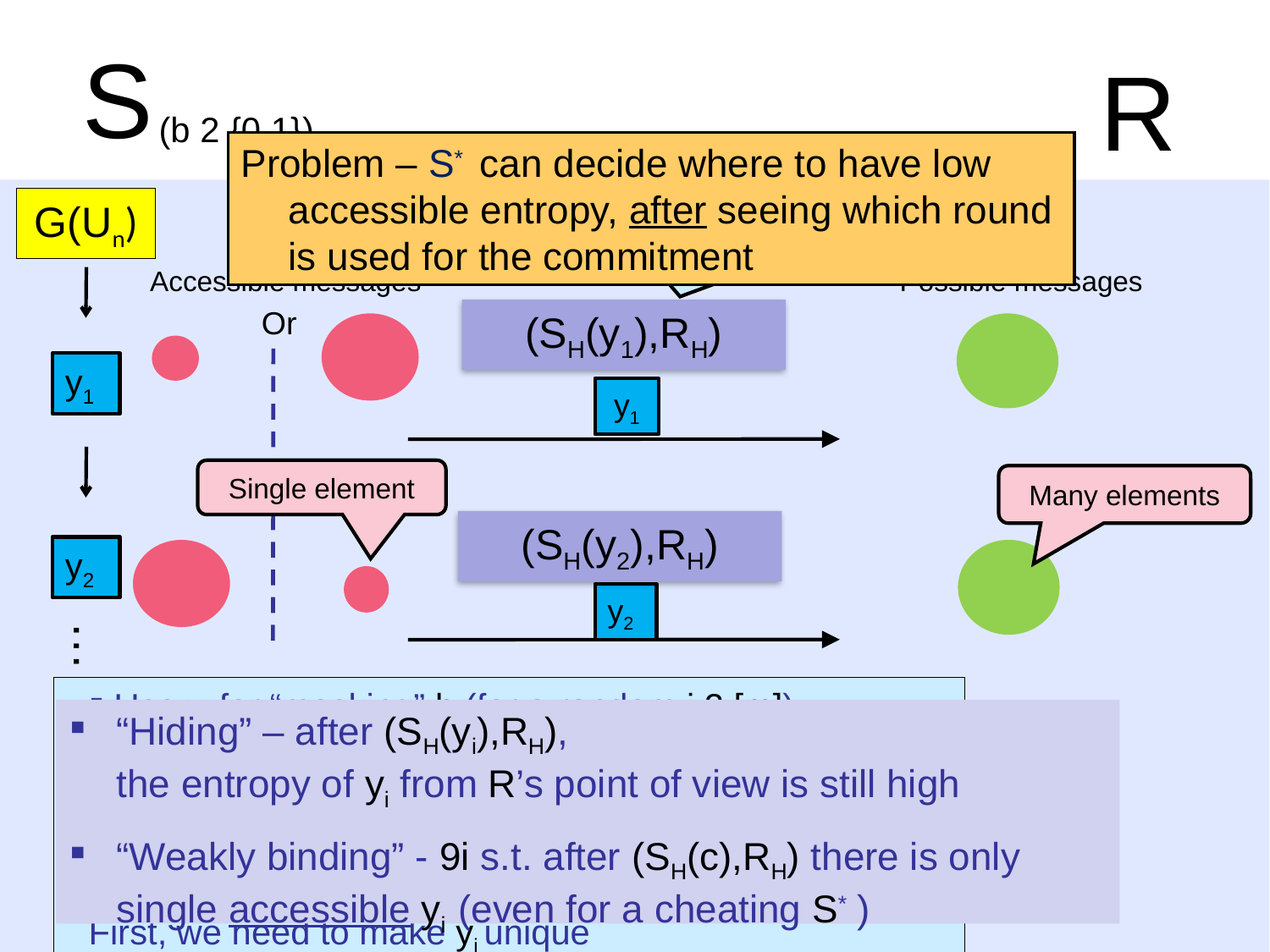

S
R
(b 2 {0,1})
Problem – S*  can decide where to have low accessible entropy, after seeing which round is used for the commitment
Interactive hashing [DHRS ‘07]: SH send some random information about yi to RH
G(Un)
Accessible messages
Possible messages
    Or
(SH(y1),RH)

y1
y1

Single element
Many elements
(SH(y2),RH)
y2

y2

…
Use yi for “masking” b (for a random i 2 [m])
S sends (<r,yi>©b,r)  to R
High Real entropy of yi  ) hiding
Low Accessible entropy of yi  ) binding
First, we need to make yi unique
“Hiding” – after (SH(yi),RH),
the entropy of yi from R’s point of view is still high
“Weakly binding” - 9i s.t. after (SH(c),RH) there is only single accessible yi  (even for a cheating S* )